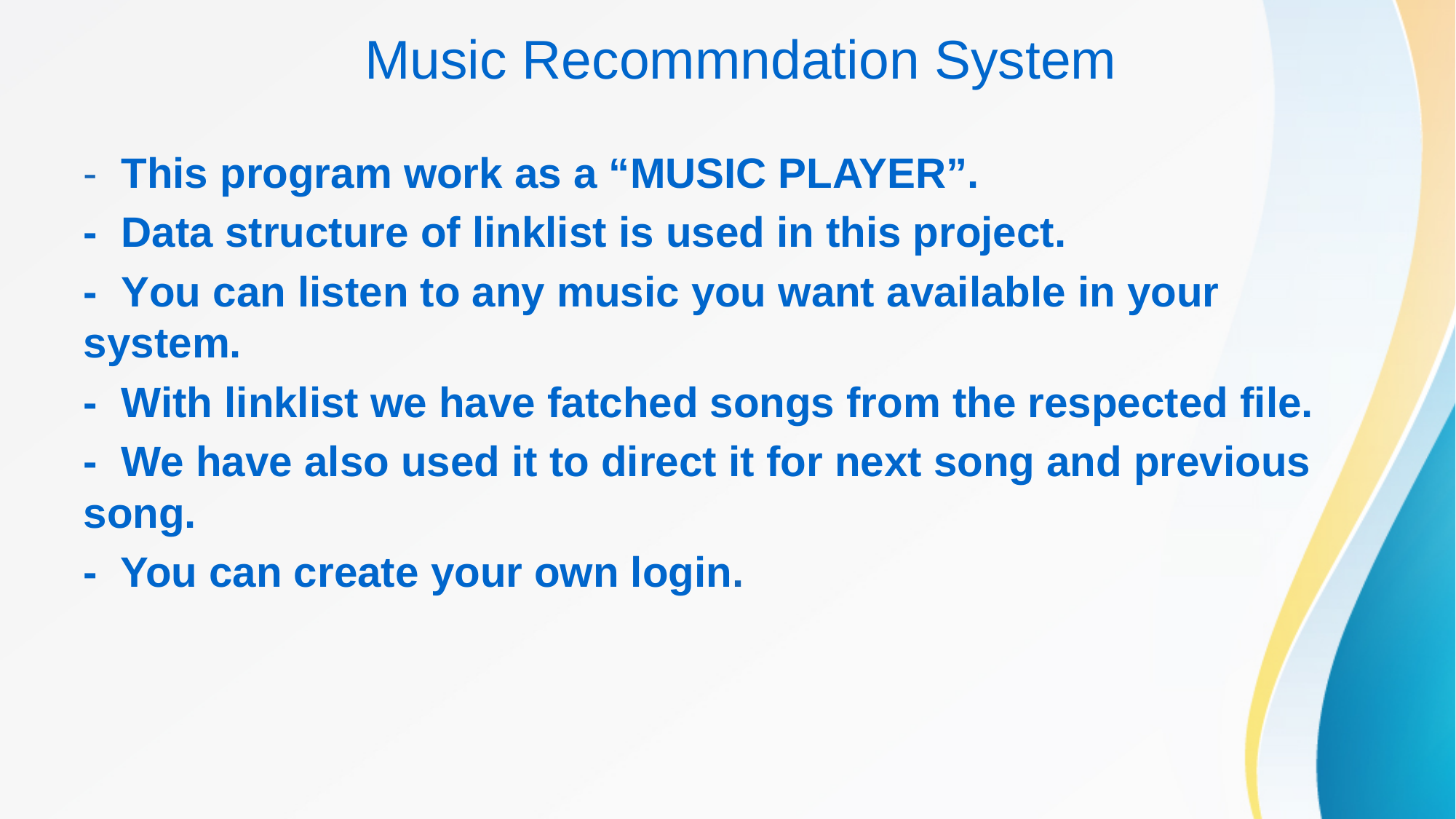

# Music Recommndation System
-  This program work as a “MUSIC PLAYER”.
-  Data structure of linklist is used in this project.
-  You can listen to any music you want available in your           system.
-  With linklist we have fatched songs from the respected file.
-  We have also used it to direct it for next song and previous song.
-  You can create your own login.